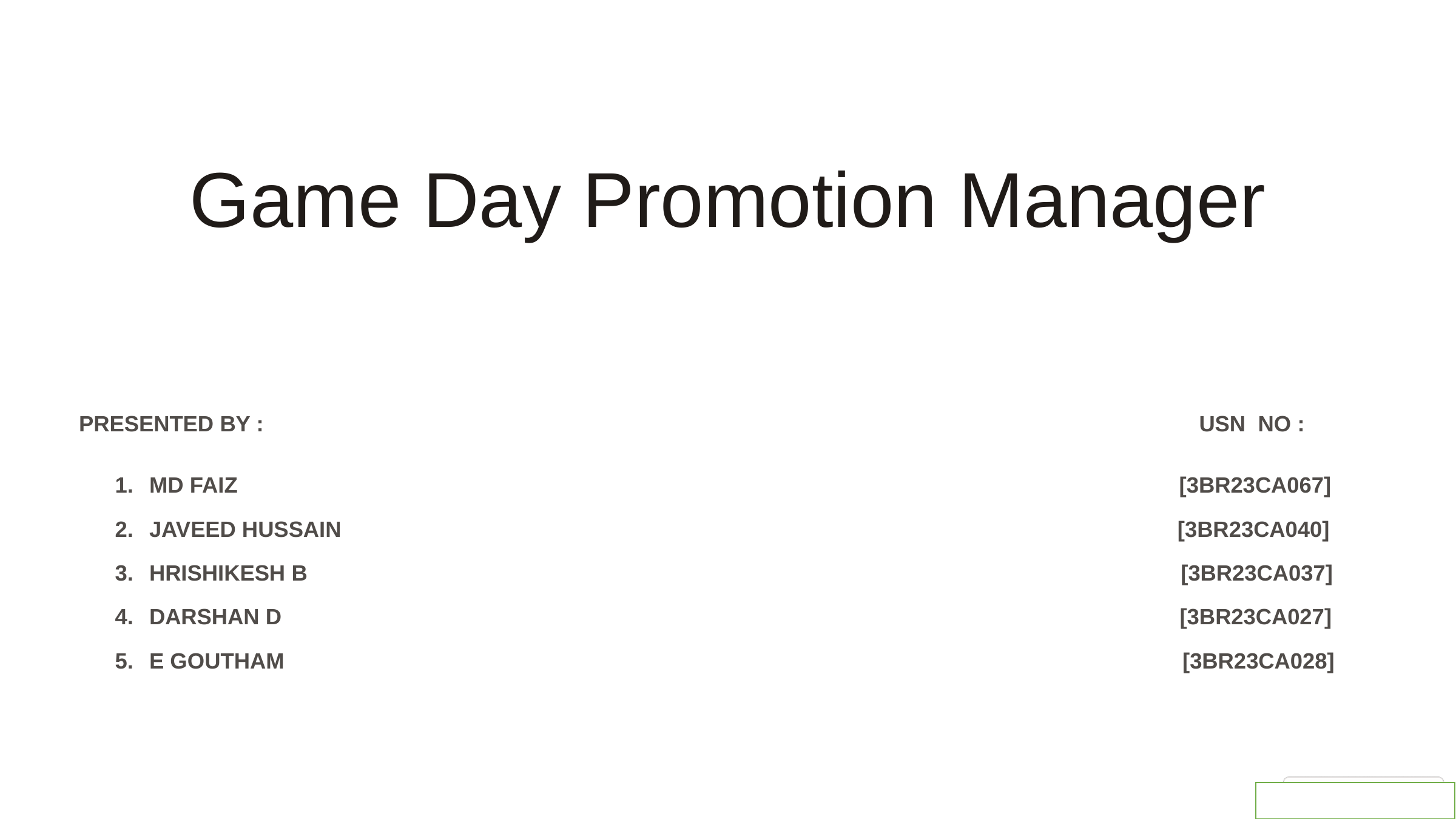

Game Day Promotion Manager

PRESENTED BY :                                                                                                                                                       USN  NO :
MD FAIZ                                                                                                                                                        [3BR23CA067]
JAVEED HUSSAIN                                                                                                                                       [3BR23CA040]
HRISHIKESH B                                                                                                                                             [3BR23CA037]
DARSHAN D                                                                                                                                                 [3BR23CA027]
E GOUTHAM                                                                                                                                                 [3BR23CA028]